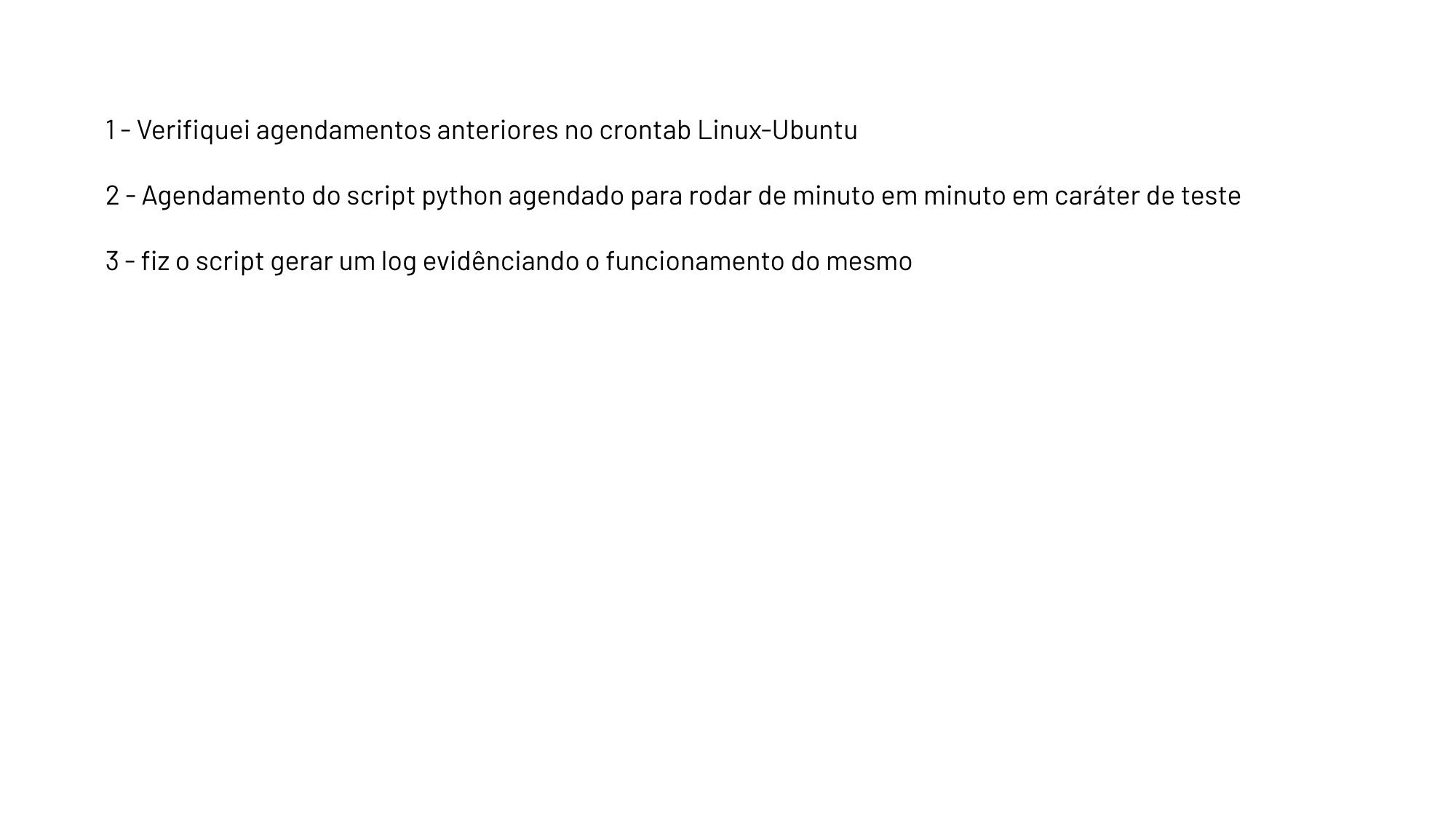

1 - Verifiquei agendamentos anteriores no crontab Linux-Ubuntu

2 - Agendamento do script python agendado para rodar de minuto em minuto em caráter de teste

3 - fiz o script gerar um log evidênciando o funcionamento do mesmo